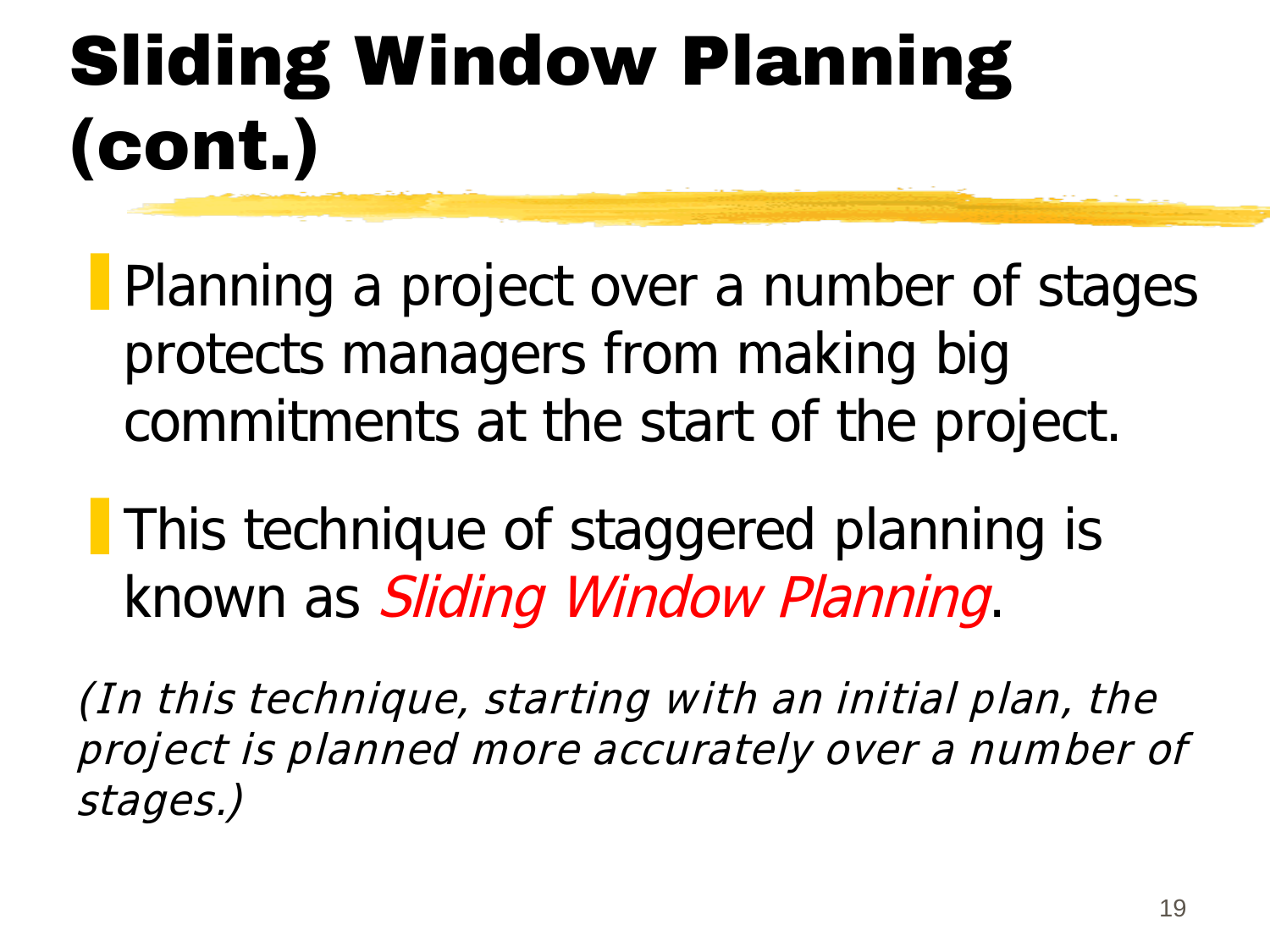

# Sliding Window Planning (cont.)
Planning a project over a number of stages protects managers from making big commitments at the start of the project.

This technique of staggered planning is known as Sliding Window Planning.

(In this technique, starting with an initial plan, the project is planned more accurately over a number of stages.)
19